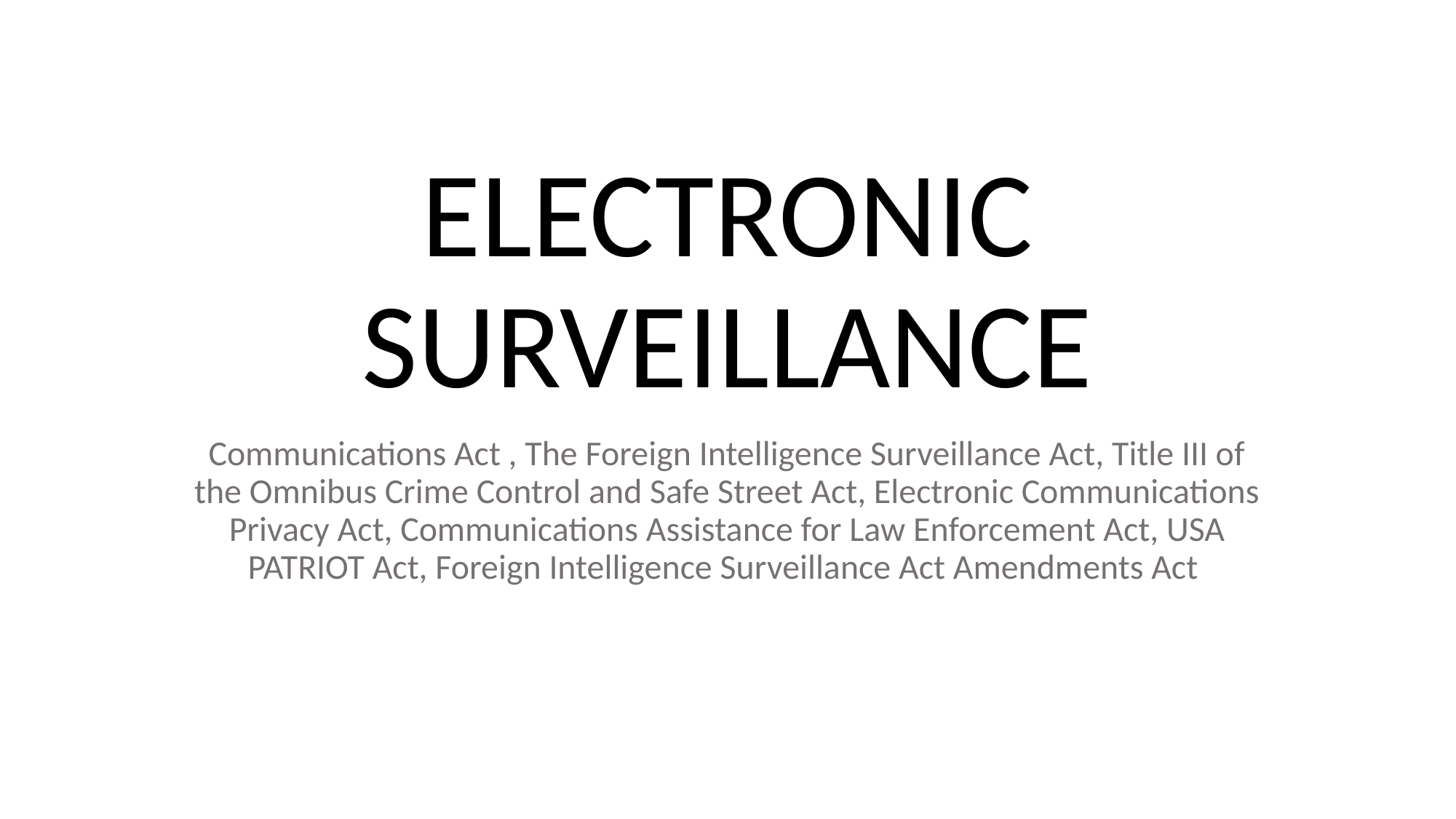

# ELECTRONIC SURVEILLANCE
Communications Act , The Foreign Intelligence Surveillance Act, Title III of the Omnibus Crime Control and Safe Street Act, Electronic Communications Privacy Act, Communications Assistance for Law Enforcement Act, USA PATRIOT Act, Foreign Intelligence Surveillance Act Amendments Act